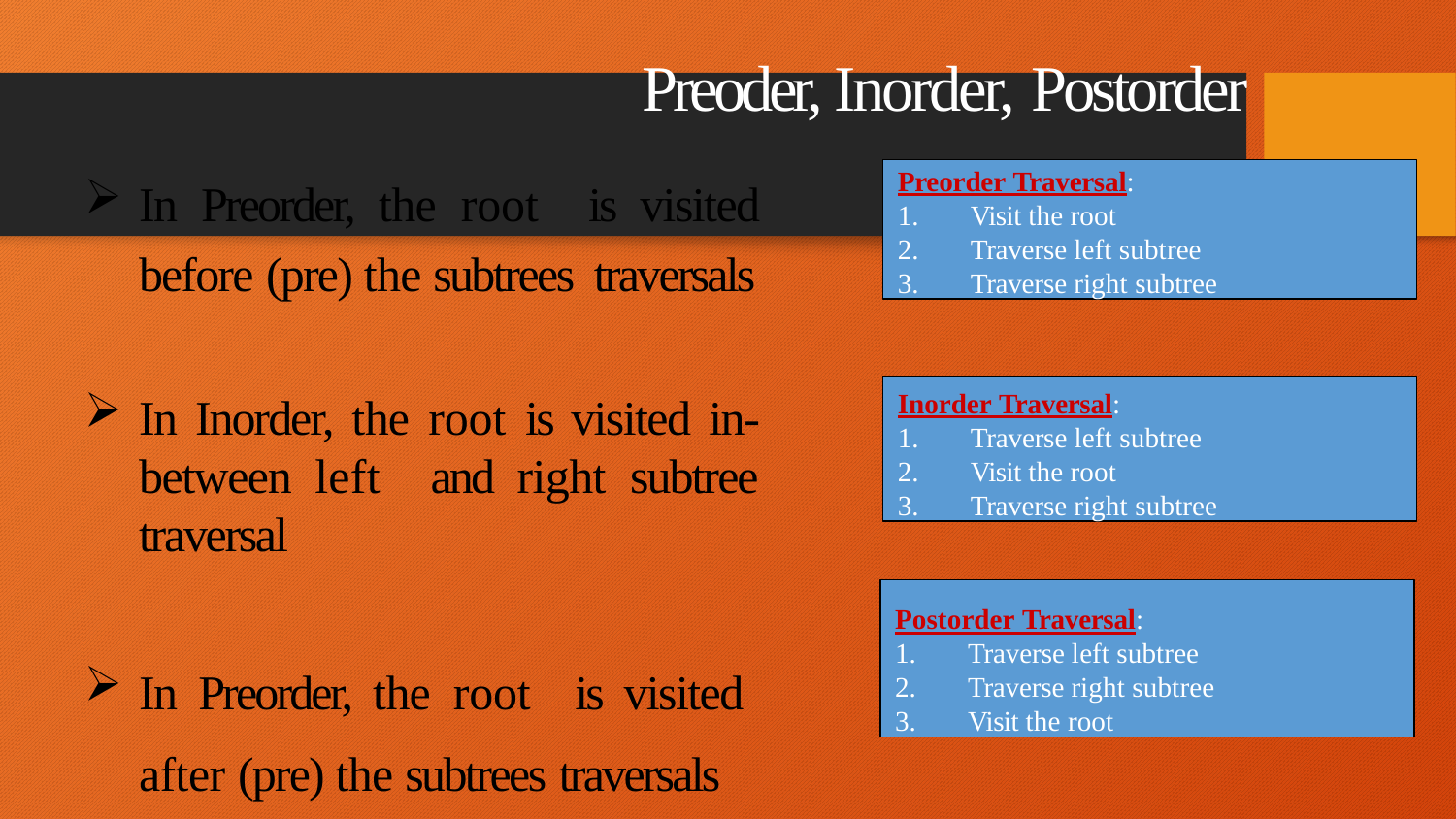

# Preoder, Inorder, Postorder
In Preorder, the root  is visited before (pre) the subtrees  traversals

In Inorder, the root is visited in-between left  and right subtree traversal

In Preorder, the root  is visited after (pre) the subtrees traversals
Preorder Traversal:
Visit the root
Traverse left subtree
Traverse right subtree
Inorder Traversal:
Traverse left subtree
Visit the root
Traverse right subtree
Postorder Traversal:
Traverse left subtree
Traverse right subtree
Visit the root
12